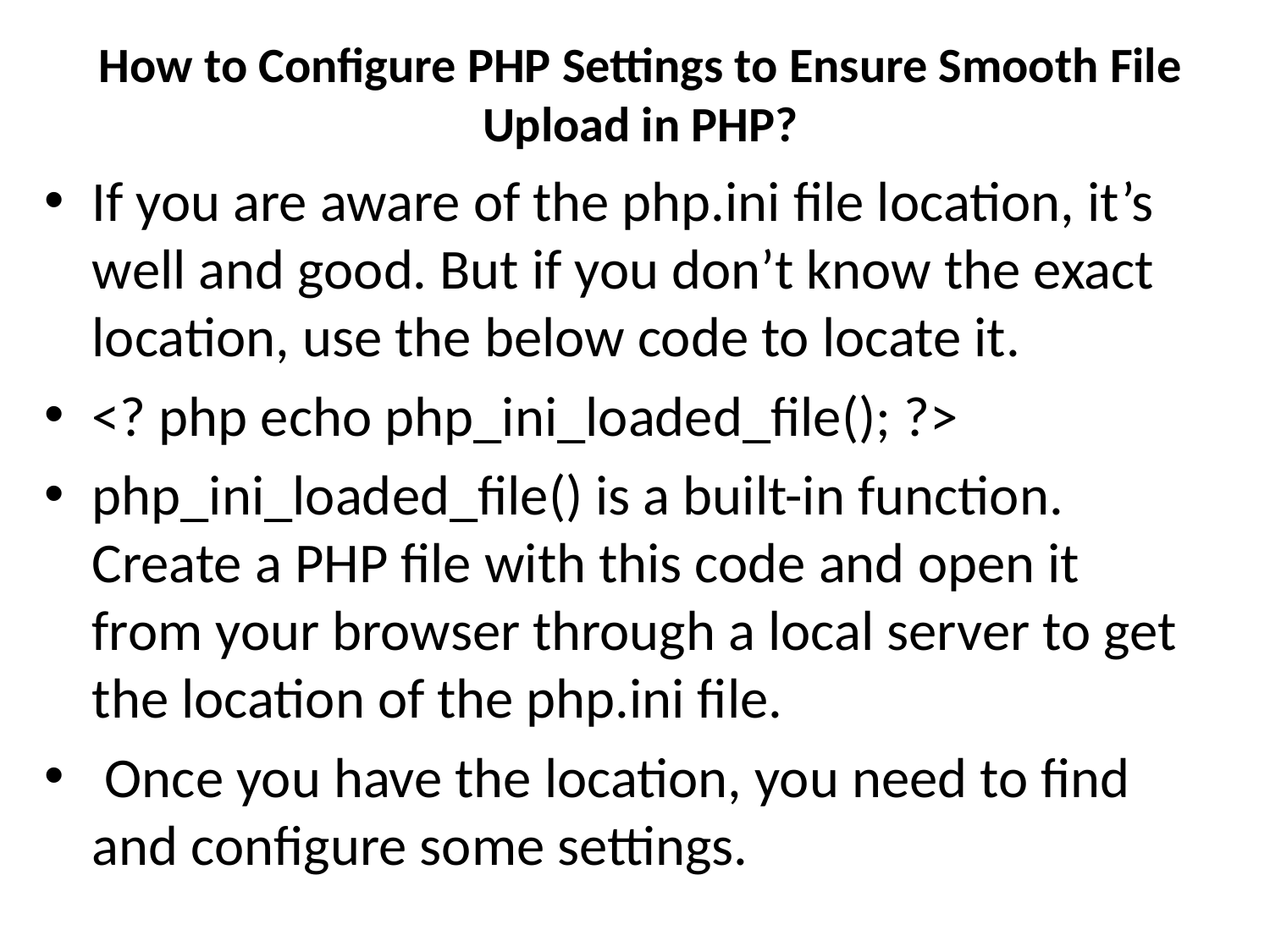

# How to Configure PHP Settings to Ensure Smooth File Upload in PHP?
If you are aware of the php.ini file location, it’s well and good. But if you don’t know the exact location, use the below code to locate it.
<? php echo php_ini_loaded_file(); ?>
php_ini_loaded_file() is a built-in function. Create a PHP file with this code and open it from your browser through a local server to get the location of the php.ini file.
 Once you have the location, you need to find and configure some settings.